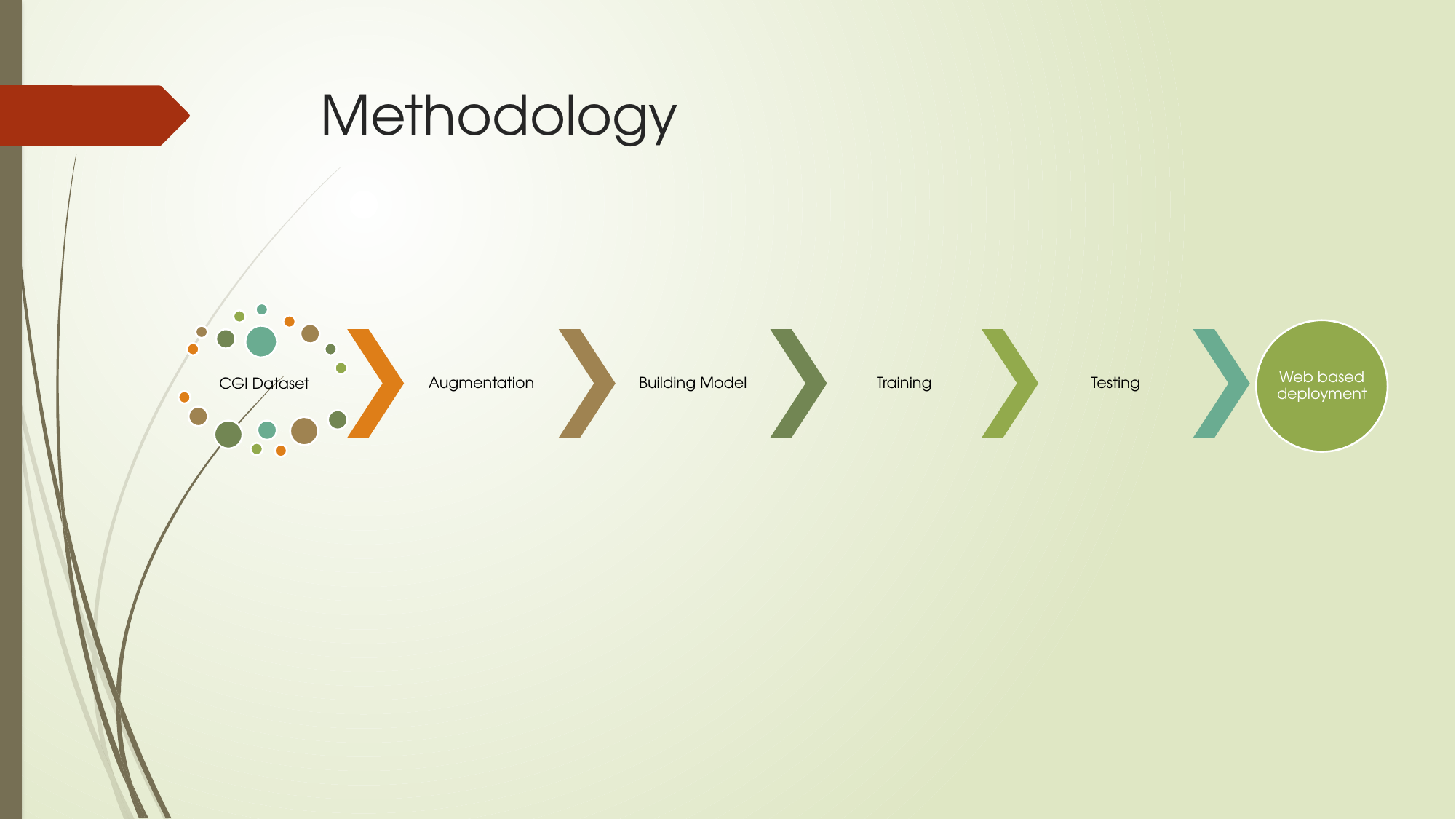

# Methodology
CGI Dataset
Augmentation
Building Model
Training
Testing
Web based deployment